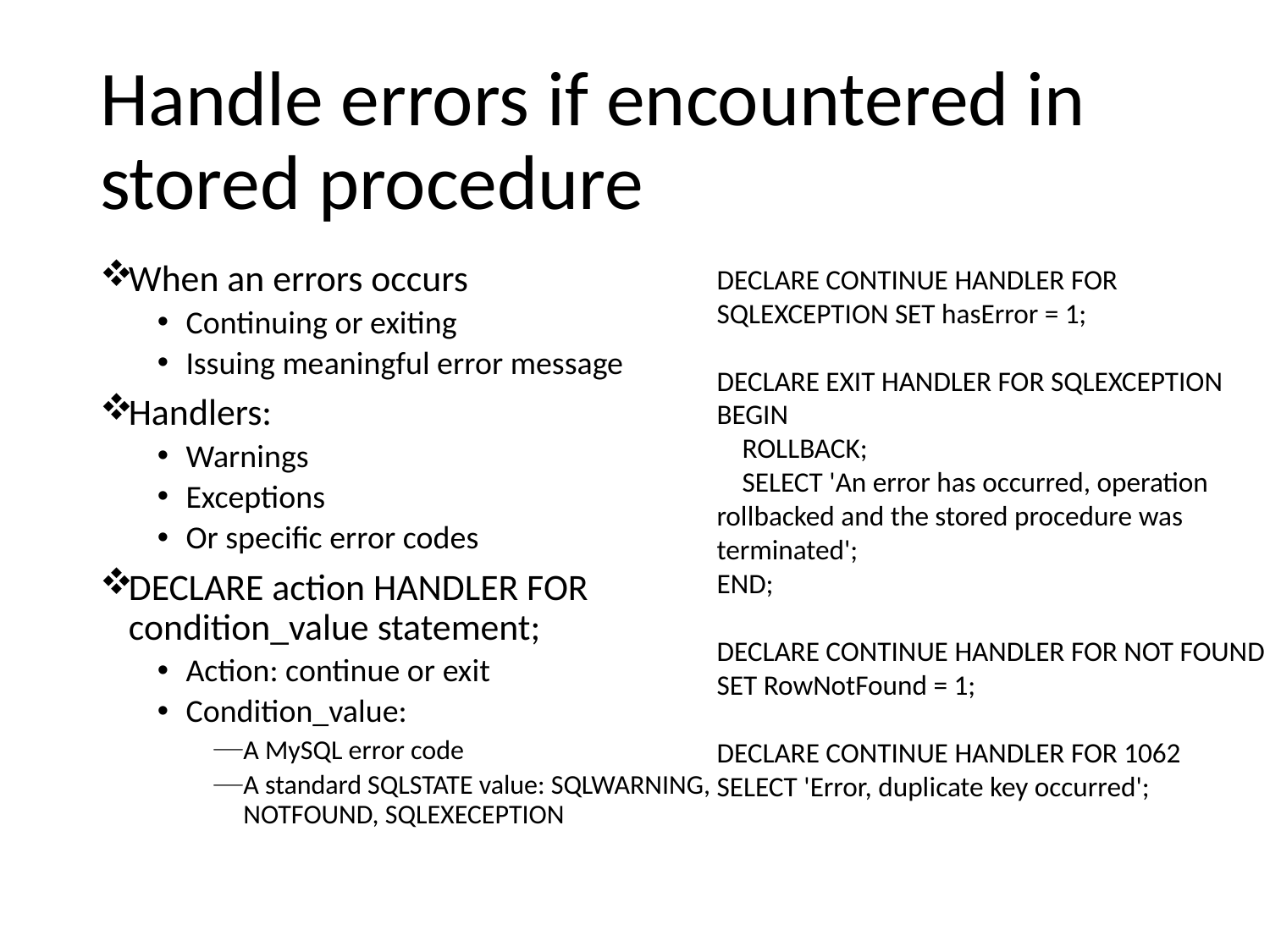

# Handle errors if encountered in stored procedure
When an errors occurs
Continuing or exiting
Issuing meaningful error message
Handlers:
Warnings
Exceptions
Or specific error codes
DECLARE action HANDLER FOR condition_value statement;
Action: continue or exit
Condition_value:
A MySQL error code
A standard SQLSTATE value: SQLWARNING, NOTFOUND, SQLEXECEPTION

DECLARE CONTINUE HANDLER FOR SQLEXCEPTION SET hasError = 1;

DECLARE EXIT HANDLER FOR SQLEXCEPTION
BEGIN
    ROLLBACK;
    SELECT 'An error has occurred, operation rollbacked and the stored procedure was terminated';
END;

DECLARE CONTINUE HANDLER FOR NOT FOUND
SET RowNotFound = 1;

DECLARE CONTINUE HANDLER FOR 1062
SELECT 'Error, duplicate key occurred';